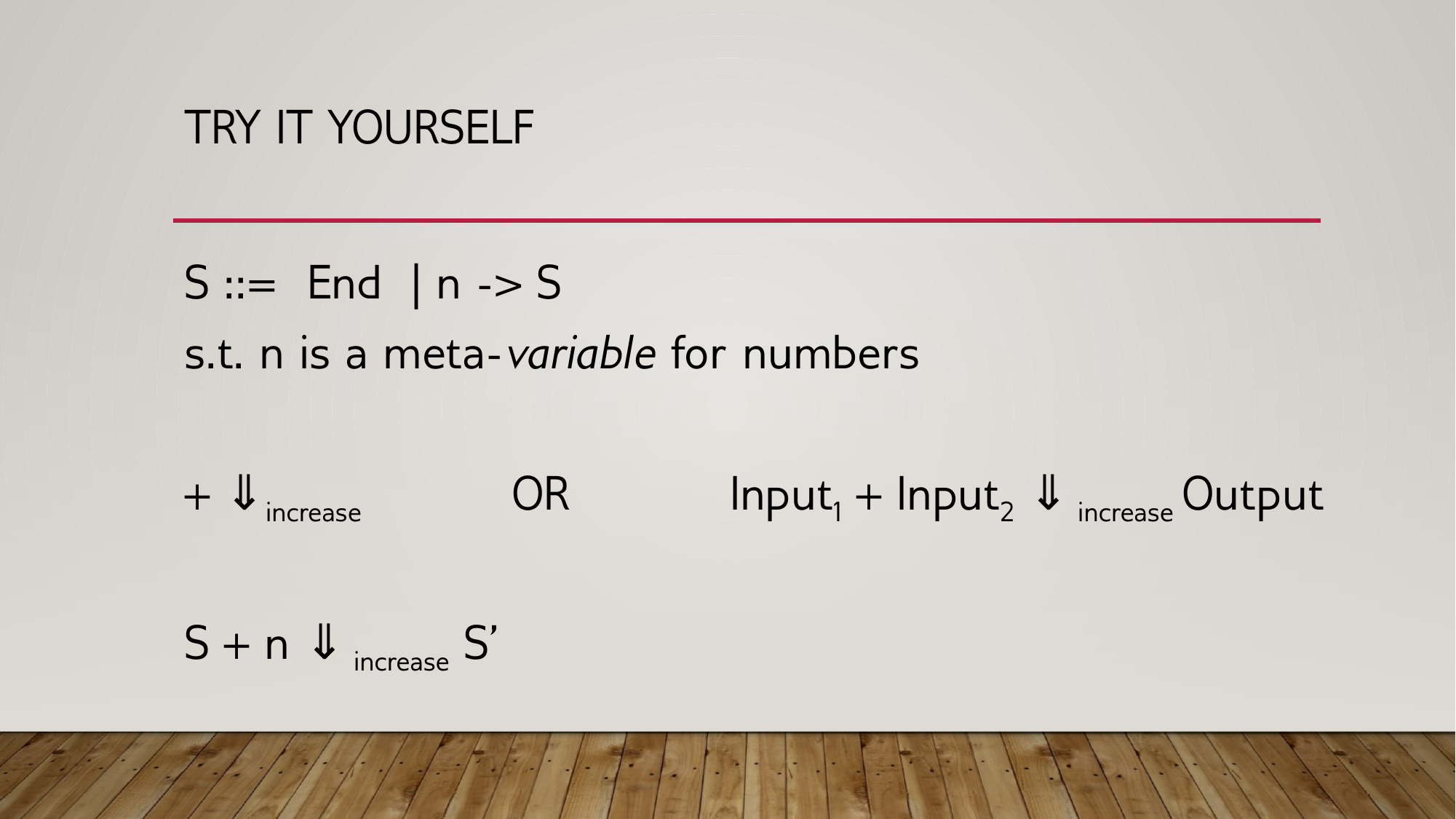

# Try it yourself
S ::=  End  | n -> S
s.t. n is a meta-variable for numbers

+ ⇓increase 		OR 		Input1 + Input2 ⇓ increase Output

S + n ⇓ increase S’